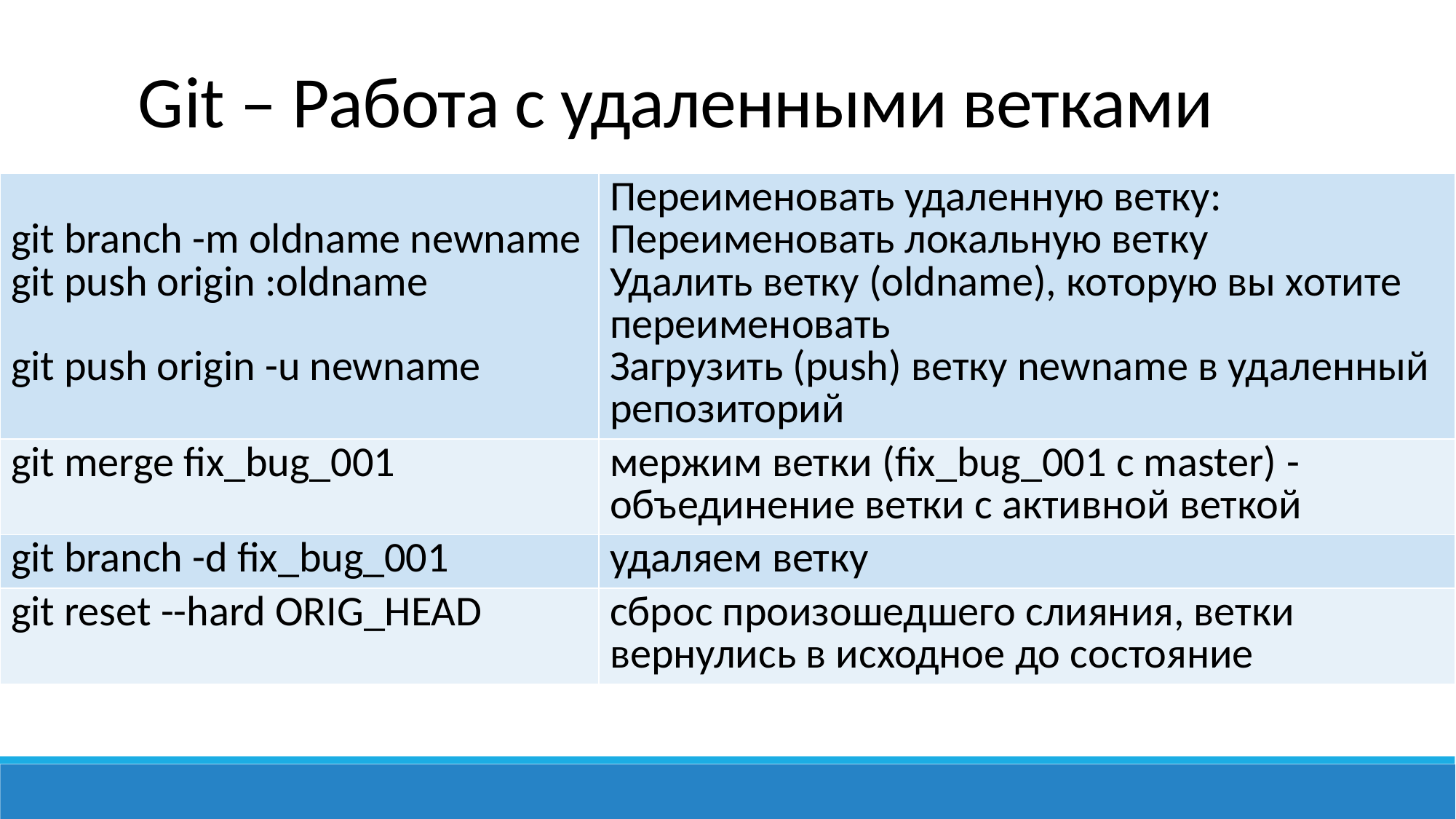

# Git – Работа с удаленными ветками
| git branch -m oldname newname git push origin :oldname git push origin -u newname | Переименовать удаленную ветку: Переименовать локальную ветку Удалить ветку (oldname), которую вы хотите переименовать Загрузить (push) ветку newname в удаленный репозиторий |
| --- | --- |
| git merge fix\_bug\_001 | мержим ветки (fix\_bug\_001 c master) -объединение ветки с активной веткой |
| git branch -d fix\_bug\_001 | удаляем ветку |
| git reset --hard ORIG\_HEAD | сброс произошедшего слияния, ветки вернулись в исходное до состояние |